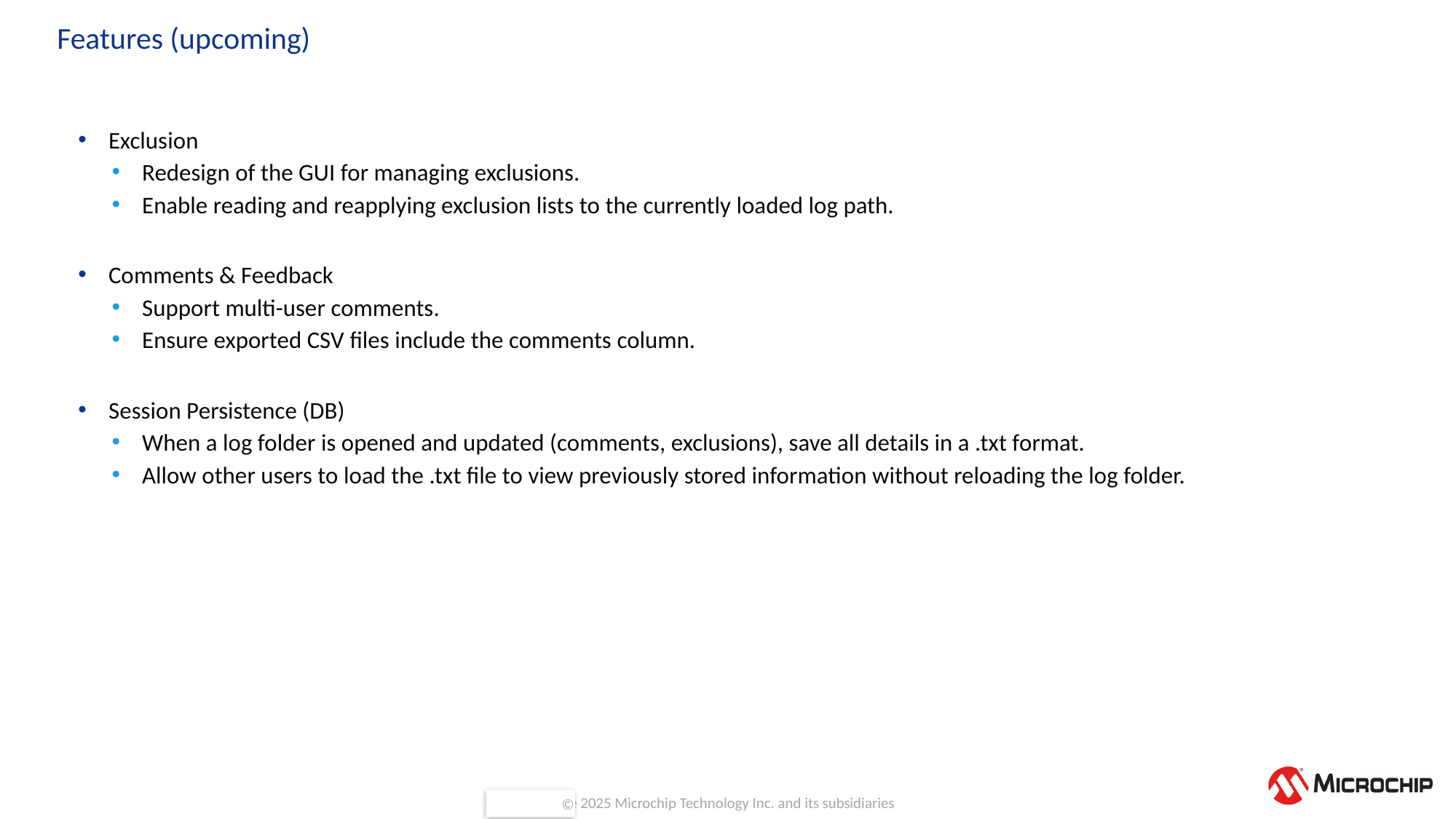

# Features (upcoming)
Exclusion
Redesign of the GUI for managing exclusions.
Enable reading and reapplying exclusion lists to the currently loaded log path.

Comments & Feedback
Support multi-user comments.
Ensure exported CSV files include the comments column.

Session Persistence (DB)
When a log folder is opened and updated (comments, exclusions), save all details in a .txt format.
Allow other users to load the .txt file to view previously stored information without reloading the log folder.